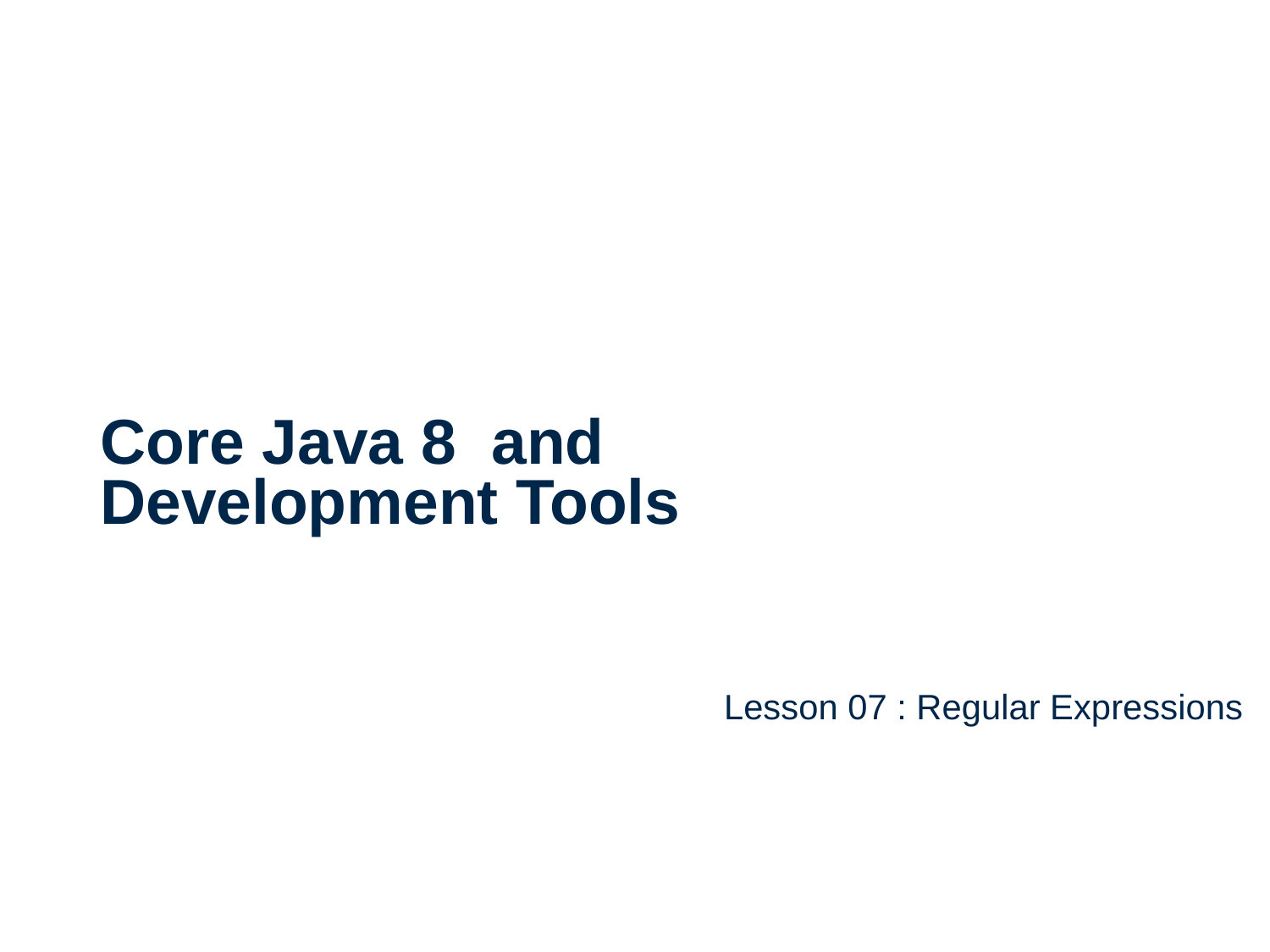

# Core Java 8  and Development Tools
Lesson 07 : Regular Expressions